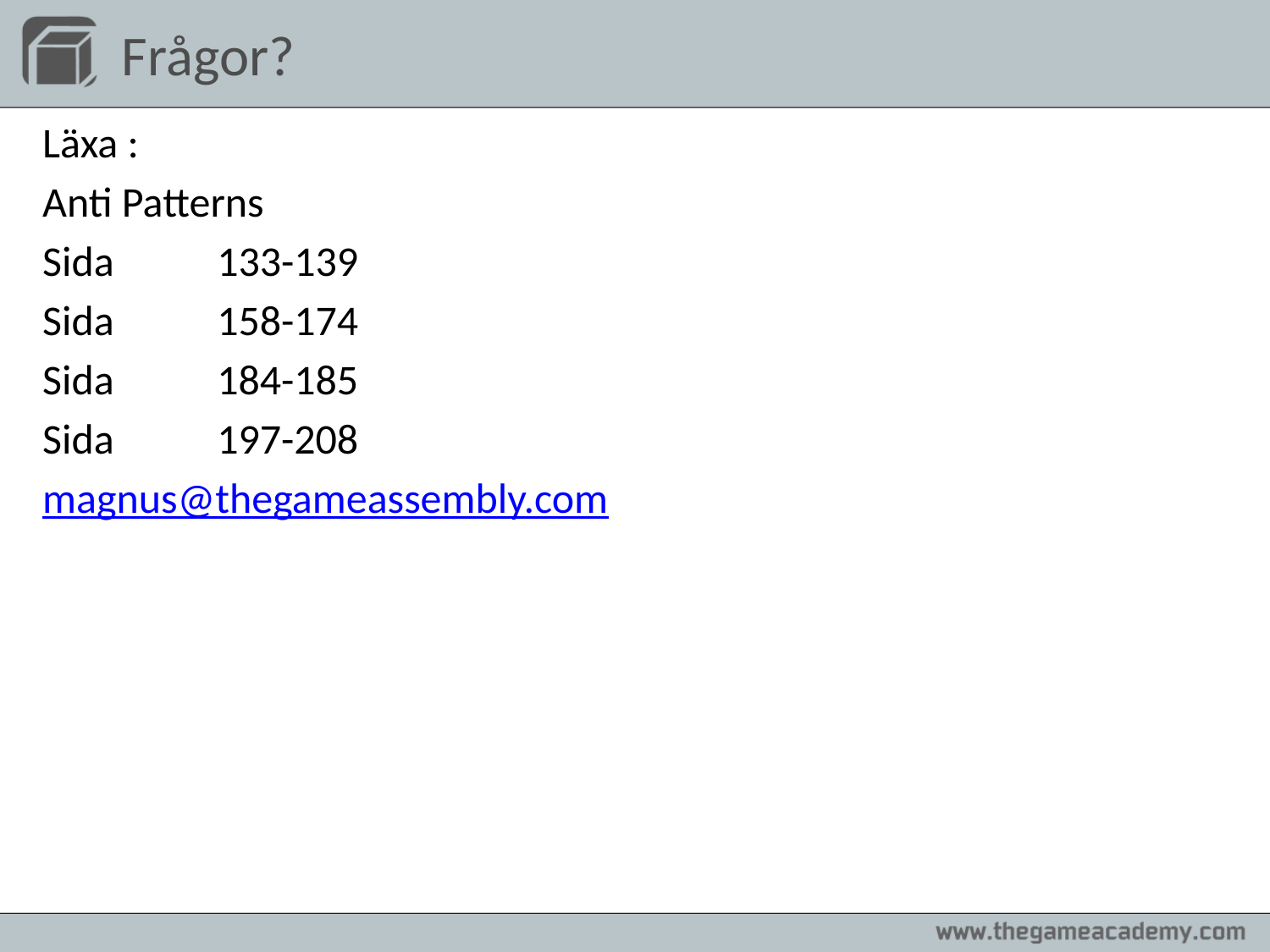

# Frågor?
Läxa :
Anti Patterns
Sida	133-139
Sida	158-174
Sida	184-185
Sida	197-208
magnus@thegameassembly.com